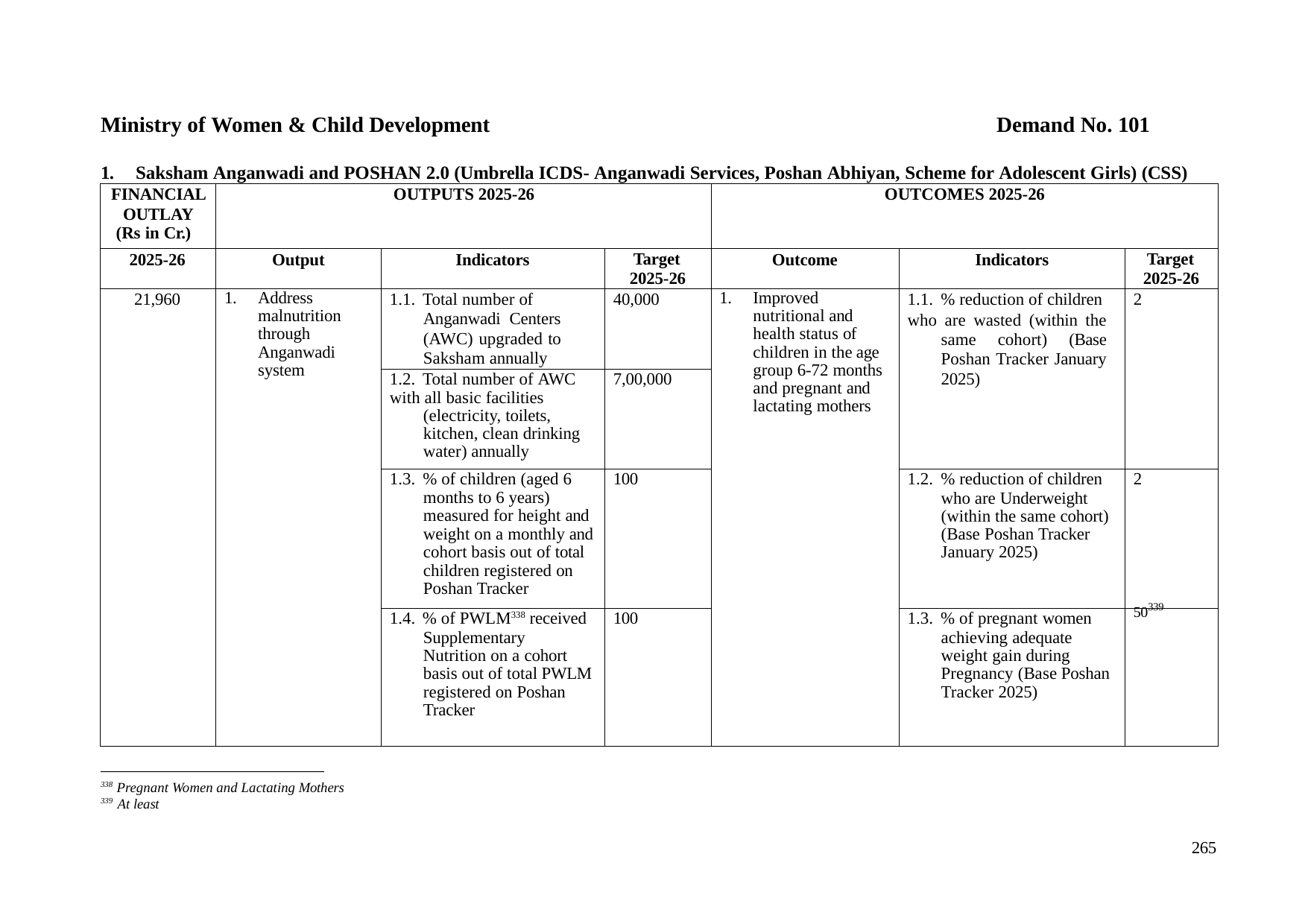

Ministry of Women & Child Development	Demand No. 101
1.	Saksham Anganwadi and POSHAN 2.0 (Umbrella ICDS- Anganwadi Services, Poshan Abhiyan, Scheme for Adolescent Girls) (CSS)
| FINANCIAL OUTLAY (Rs in Cr.) | OUTPUTS 2025-26 |  |  | OUTCOMES 2025-26 |  |  |
| --- | --- | --- | --- | --- | --- | --- |
| 2025-26 | Output | Indicators | Target 2025-26 | Outcome | Indicators | Target 2025-26 |
| 21,960 | 1. Address malnutrition through Anganwadi system | 1.1. Total number of Anganwadi Centers (AWC) upgraded to Saksham annually | 40,000 | 1. Improved nutritional and health status of children in the age group 6-72 months and pregnant and lactating mothers | 1.1. % reduction of children who are wasted (within the same cohort) (Base Poshan Tracker January 2025) | 2 |
|  |  | 1.2. Total number of AWC with all basic facilities (electricity, toilets, kitchen, clean drinking water) annually | 7,00,000 |  |  |  |
|  |  | 1.3. % of children (aged 6 months to 6 years) measured for height and weight on a monthly and cohort basis out of total children registered on Poshan Tracker | 100 |  | 1.2. % reduction of children who are Underweight (within the same cohort) (Base Poshan Tracker January 2025) | 2 |
|  |  | 1.4. % of PWLM338 received Supplementary Nutrition on a cohort basis out of total PWLM registered on Poshan Tracker | 100 |  | 1.3. % of pregnant women achieving adequate weight gain during Pregnancy (Base Poshan Tracker 2025) | 50339 |

338 Pregnant Women and Lactating Mothers
339 At least
265